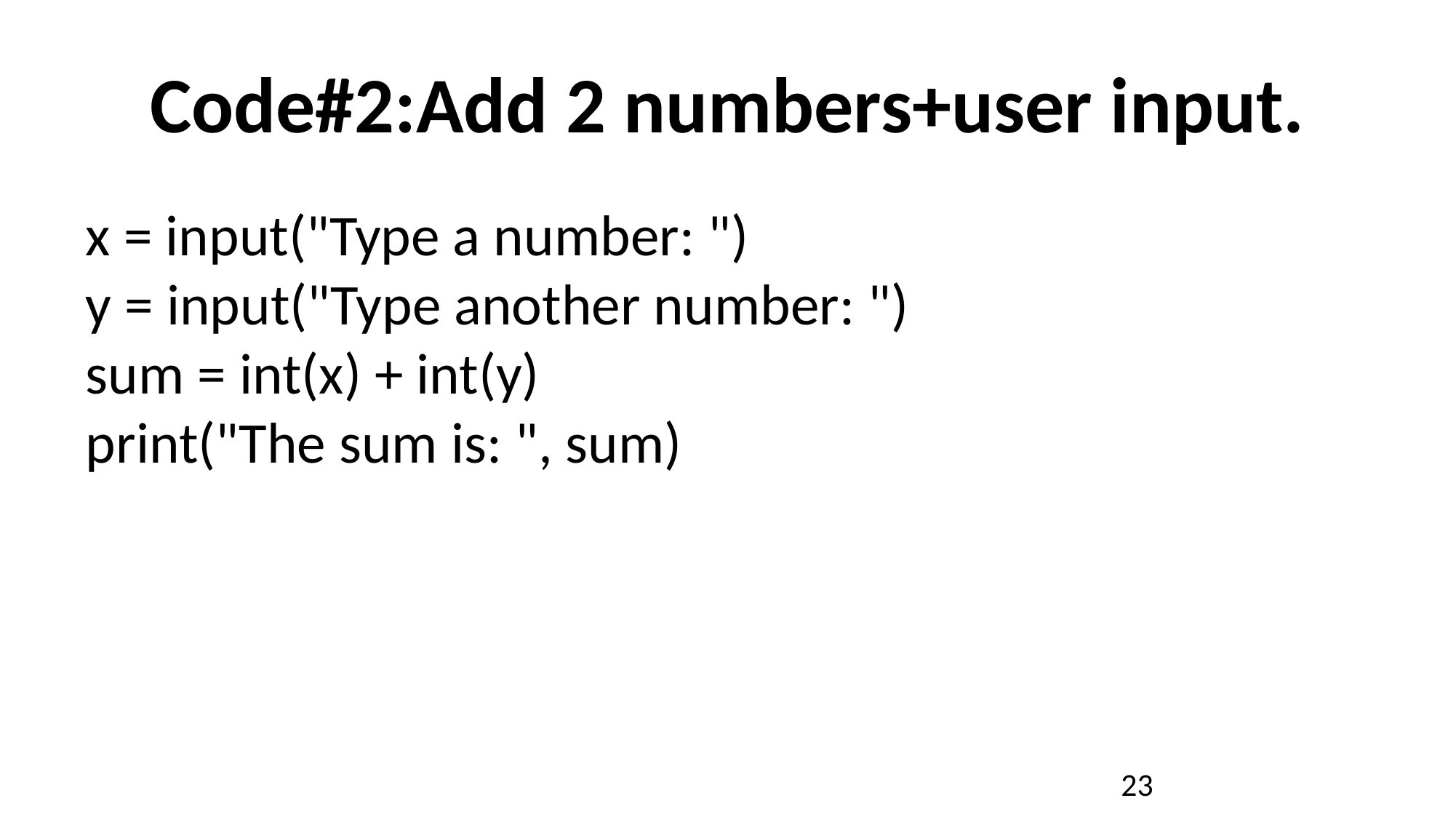

# Code#2:Add 2 numbers+user input.
x = input("Type a number: ")
y = input("Type another number: ")
sum = int(x) + int(y)
print("The sum is: ", sum)
23